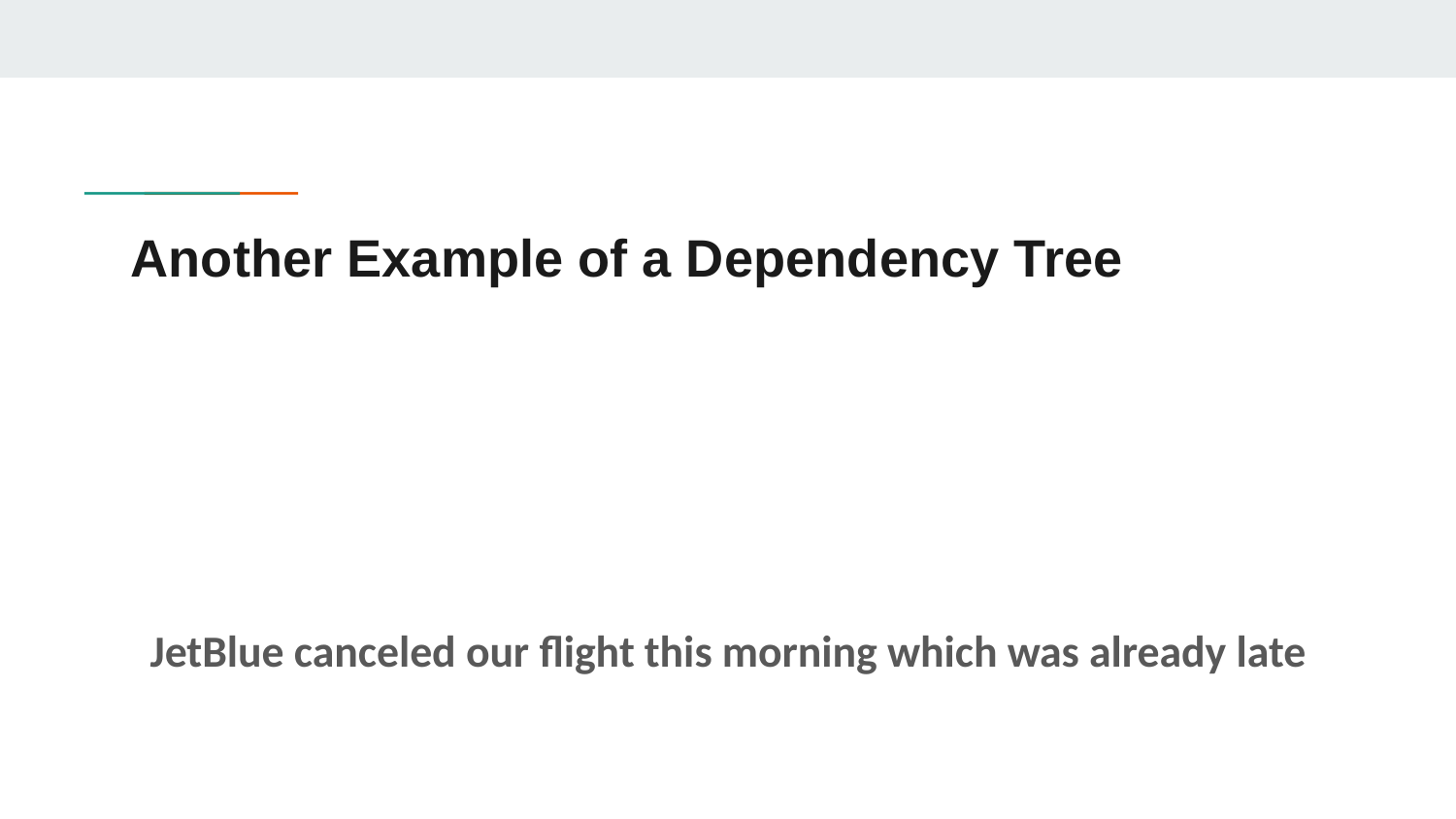

# Another Example of a Dependency Tree
JetBlue canceled our flight this morning which was already late